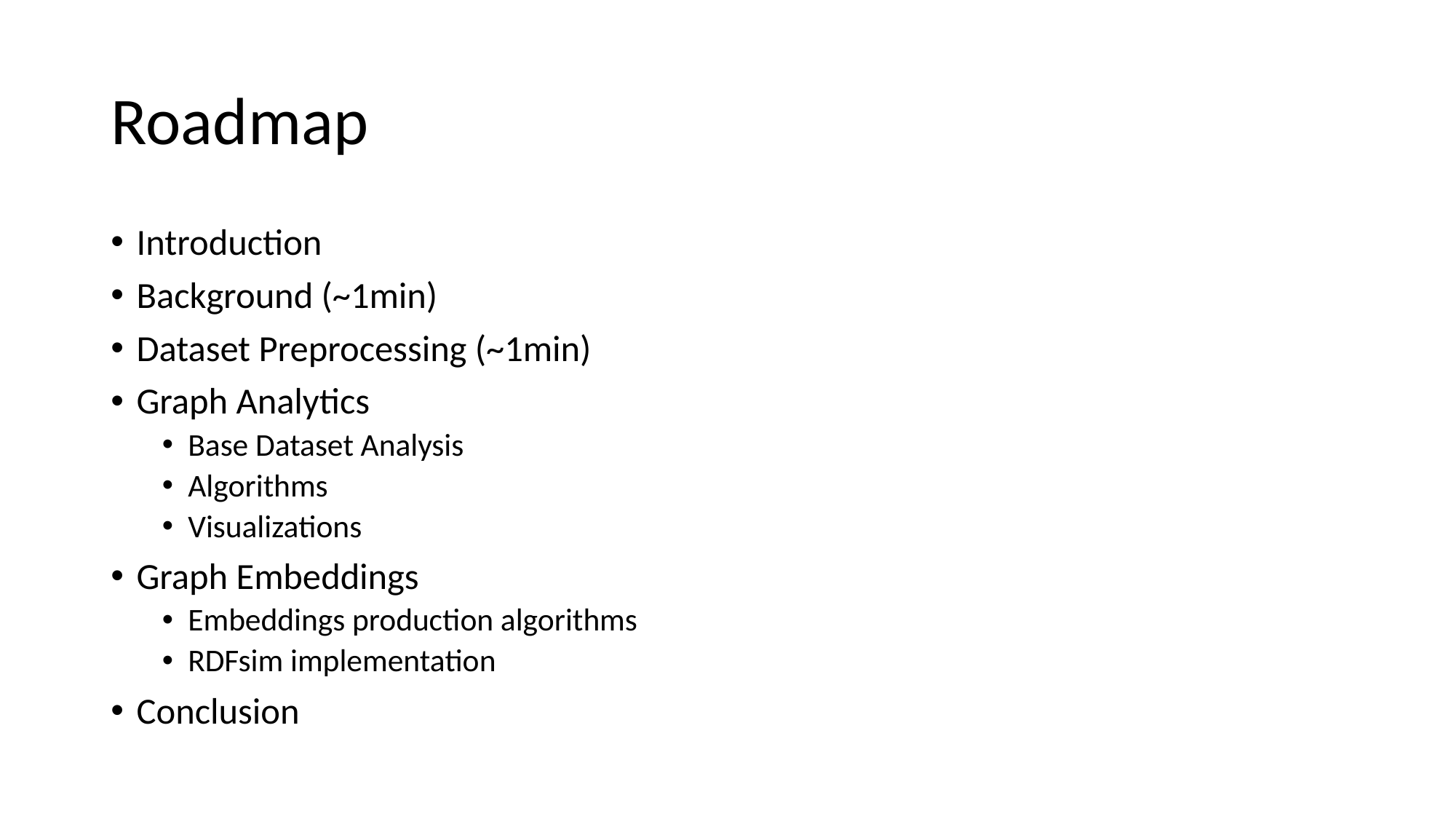

# Roadmap
Introduction
Background (~1min)
Dataset Preprocessing (~1min)
Graph Analytics
Base Dataset Analysis
Algorithms
Visualizations
Graph Embeddings
Embeddings production algorithms
RDFsim implementation
Conclusion